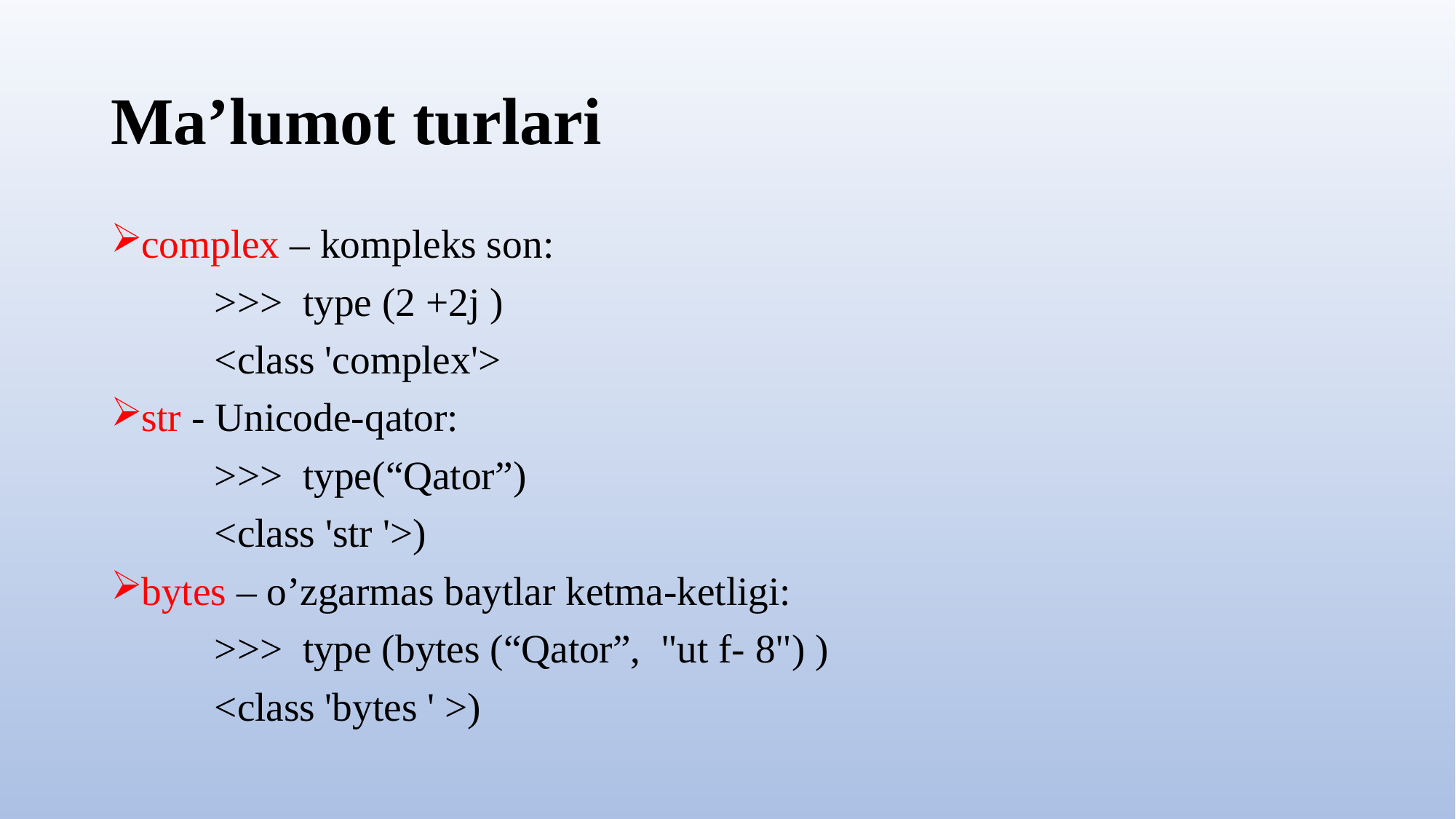

# Ma’lumot turlari
complex – kompleks son:
	>>>  type (2 +2j )
	<class 'complex'>
str - Unicode-qator:
	>>>  tуре(“Qator”)
	<class 'str '>)
bytes – o’zgarmas baytlar ketma-ketligi:
	>>>  type (bytes (“Qator”,  "ut f- 8") )
	<class 'bytes ' >)